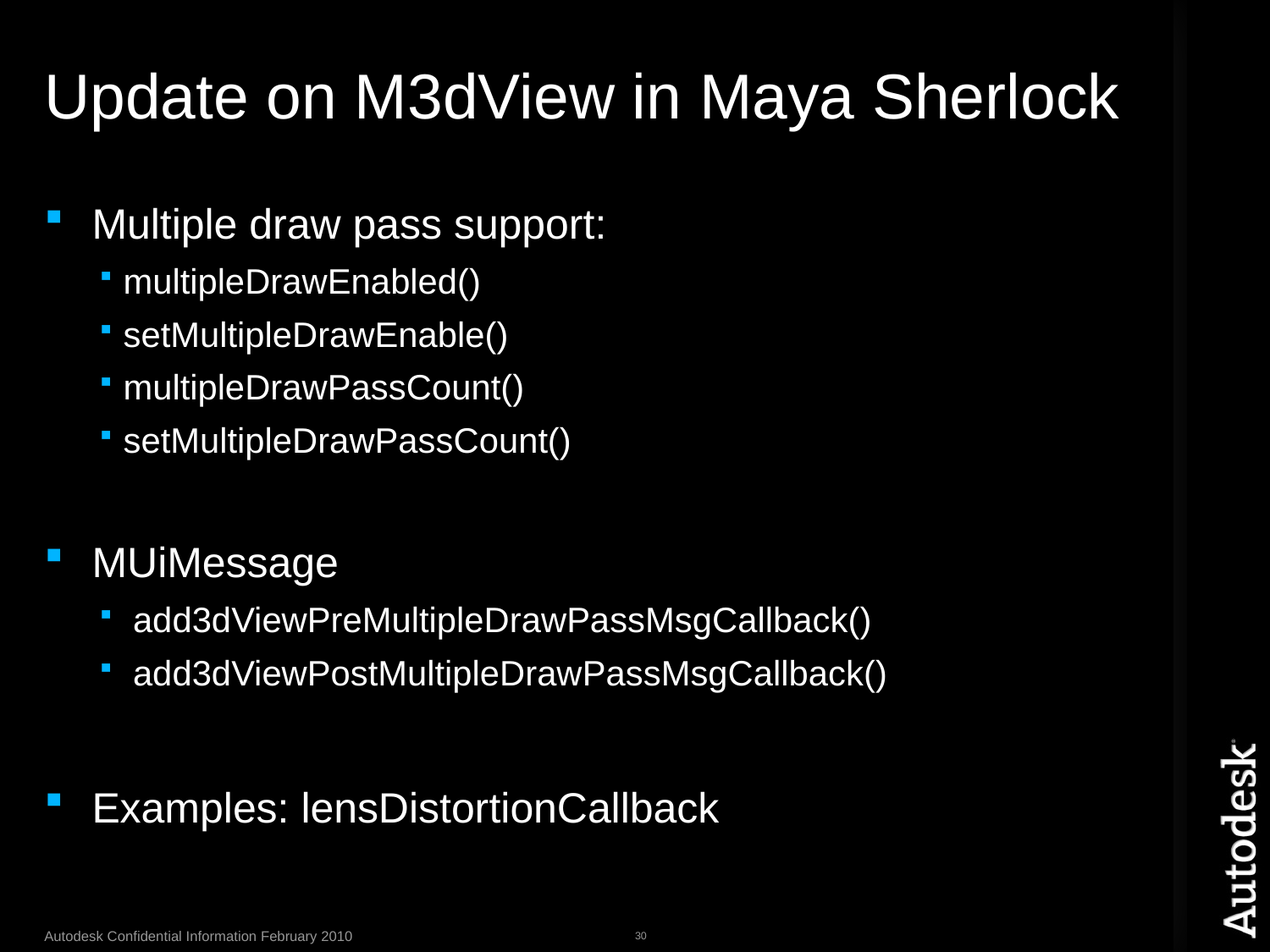

# Update on M3dView in Maya Sherlock
Multiple draw pass support:
multipleDrawEnabled()
setMultipleDrawEnable()
multipleDrawPassCount()
setMultipleDrawPassCount()

MUiMessage
 add3dViewPreMultipleDrawPassMsgCallback()
 add3dViewPostMultipleDrawPassMsgCallback()

Examples: lensDistortionCallback